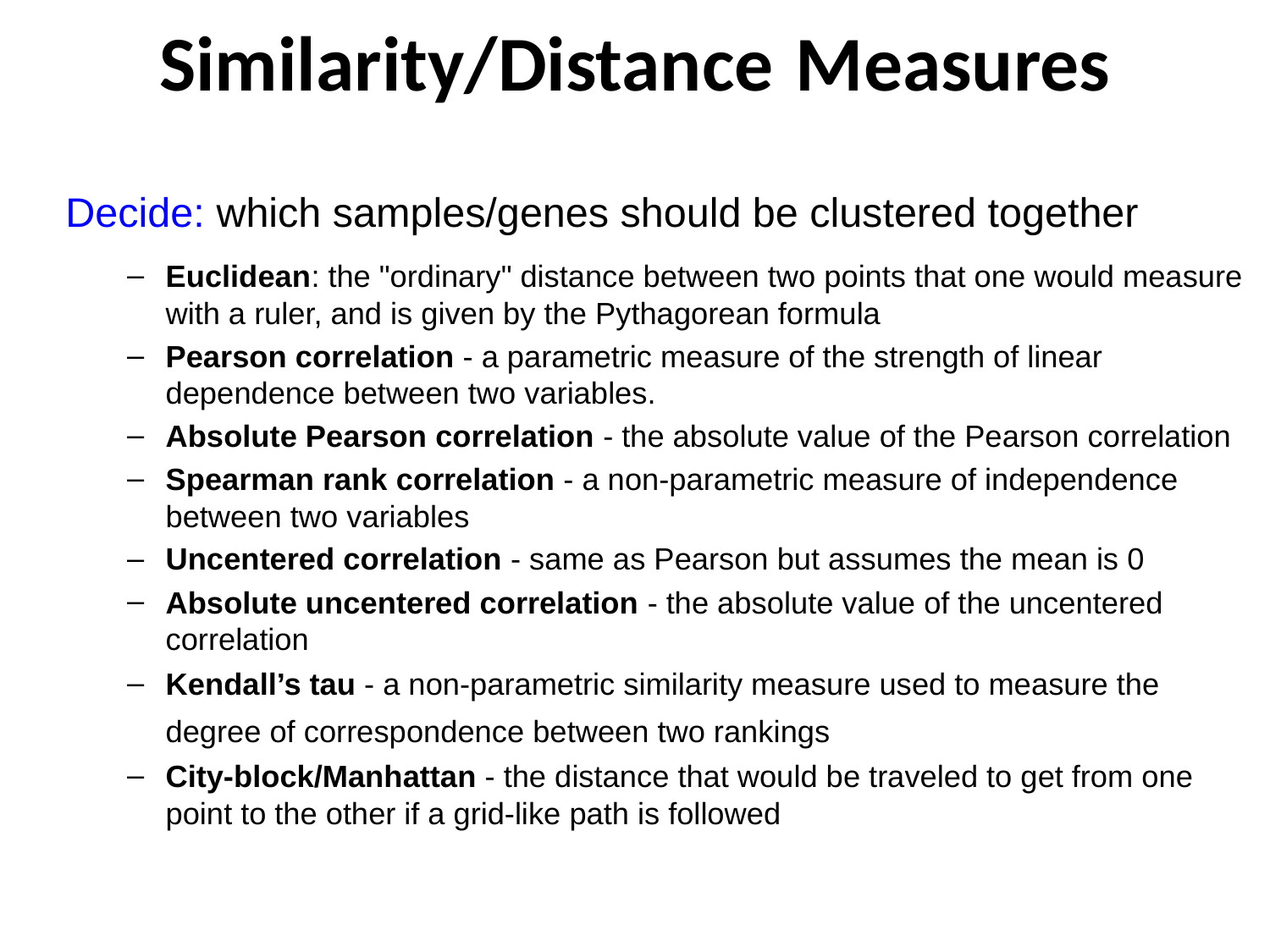

Similarity/Distance Measures
Decide: which samples/genes should be clustered together
Euclidean: the "ordinary" distance between two points that one would measure with a ruler, and is given by the Pythagorean formula
Pearson correlation - a parametric measure of the strength of linear dependence between two variables.
Absolute Pearson correlation - the absolute value of the Pearson correlation
Spearman rank correlation - a non-parametric measure of independence between two variables
Uncentered correlation - same as Pearson but assumes the mean is 0
Absolute uncentered correlation - the absolute value of the uncentered correlation
Kendall’s tau - a non-parametric similarity measure used to measure the degree of correspondence between two rankings
City-block/Manhattan - the distance that would be traveled to get from one point to the other if a grid-like path is followed